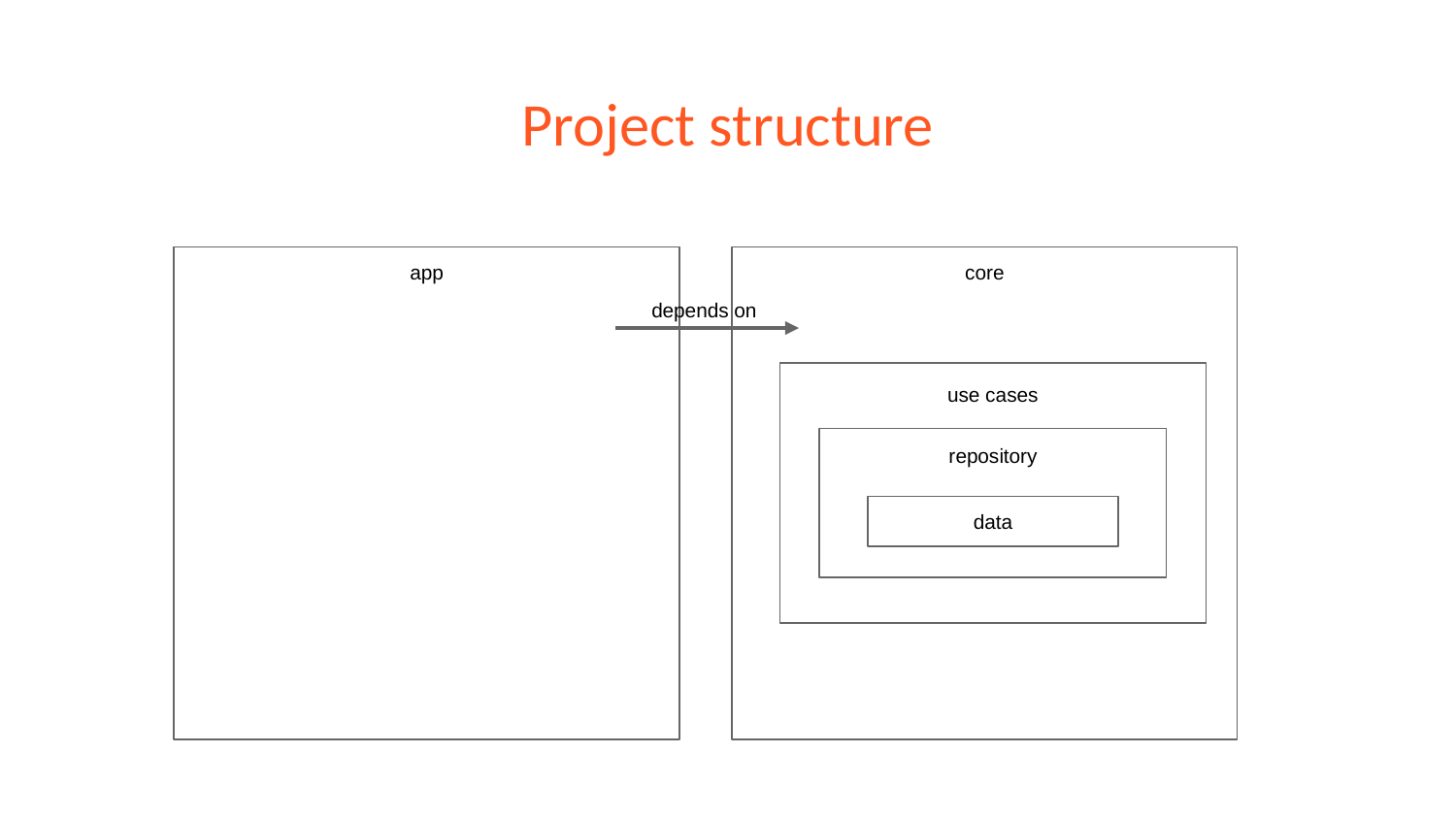

# Project structure
core
app

depends on

use cases
repository

data